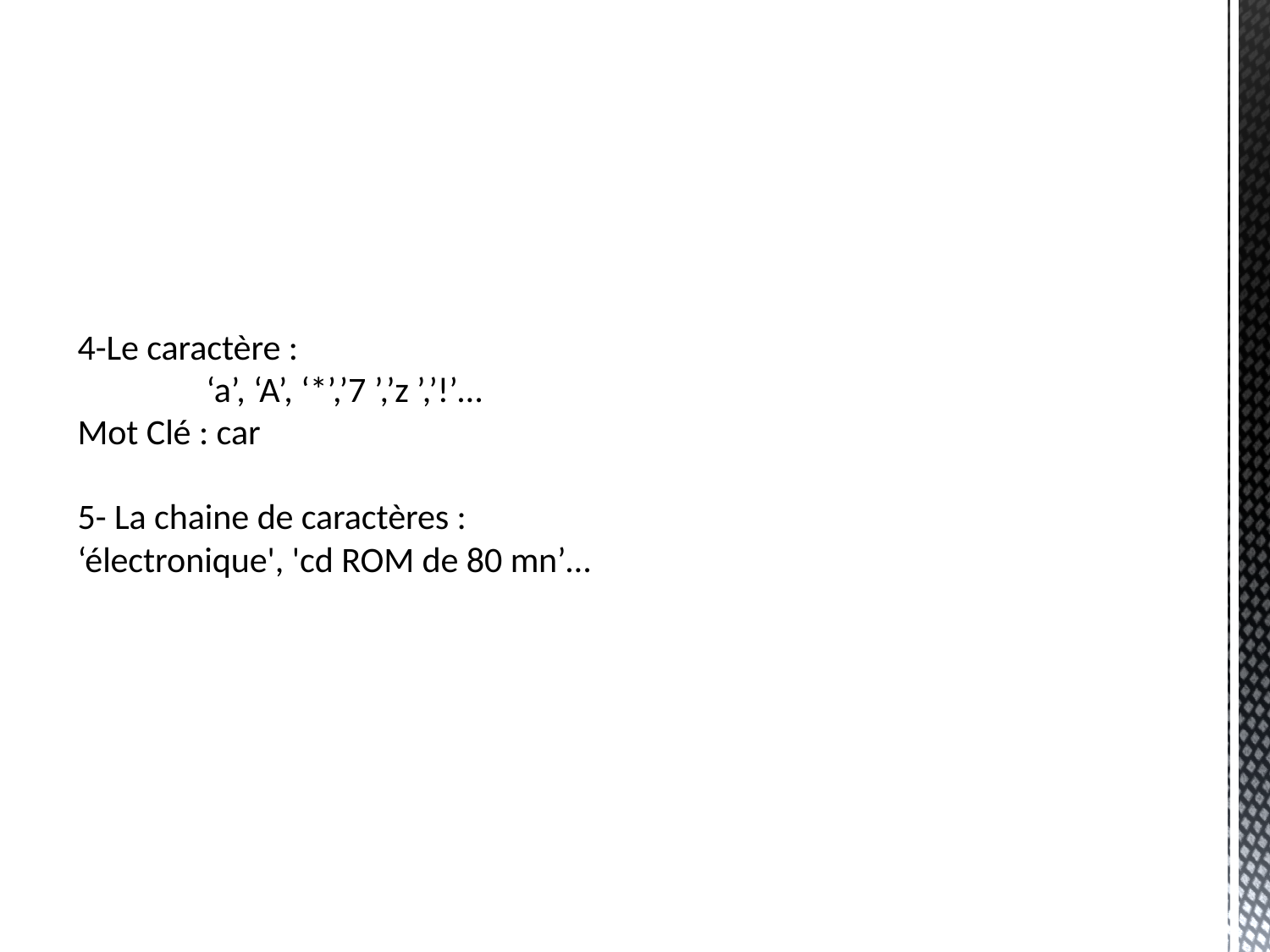

# 4-Le caractère : ‘a’, ‘A’, ‘*’,’7 ’,’z ’,’!’… Mot Clé : car 5- La chaine de caractères : ‘électronique', 'cd ROM de 80 mn’…